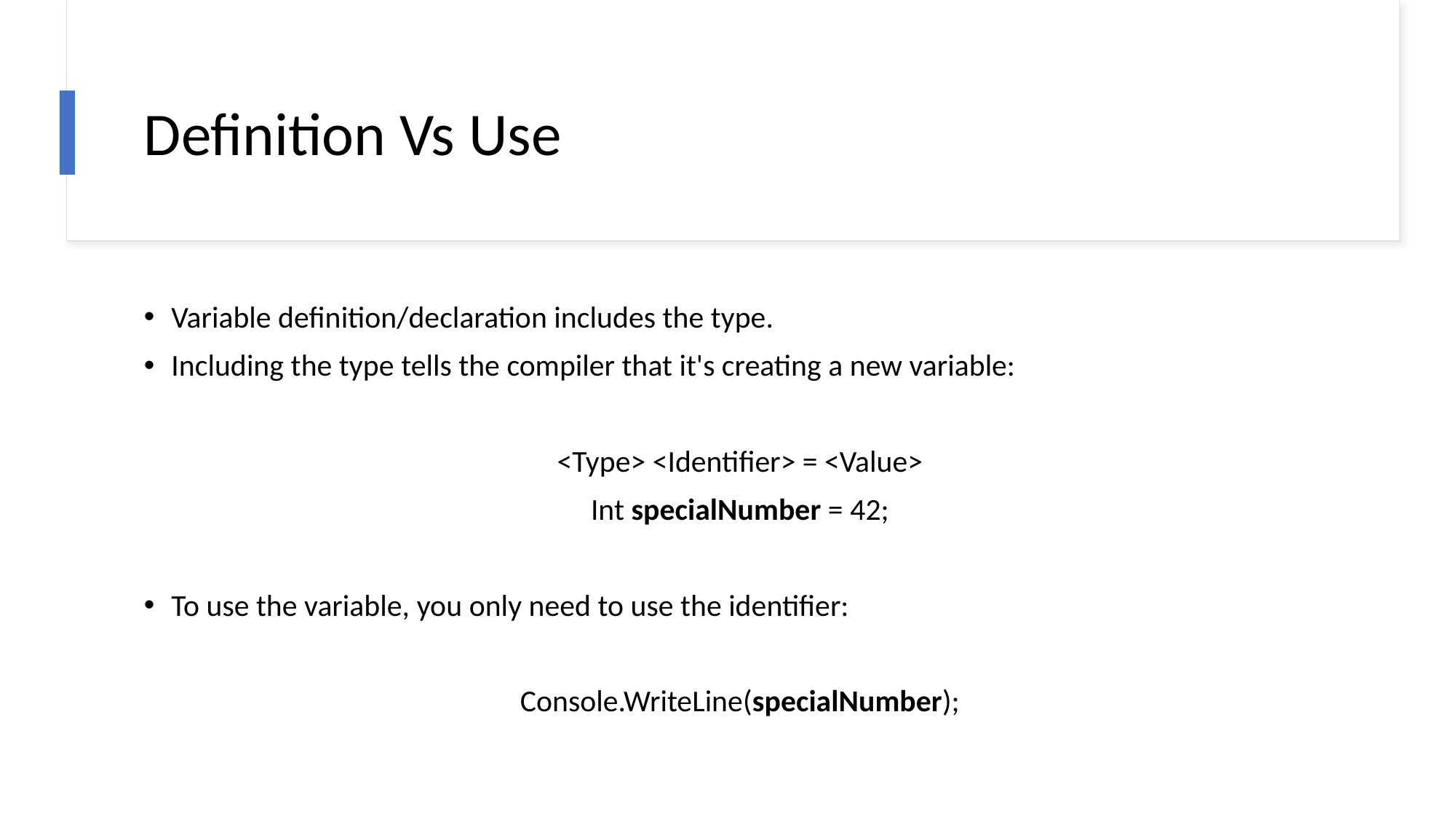

# Definition Vs Use

Variable definition/declaration includes the type.
Including the type tells the compiler that it's creating a new variable:

<Type> <Identifier> = <Value>
Int specialNumber = 42;

To use the variable, you only need to use the identifier:

Console.WriteLine(specialNumber);